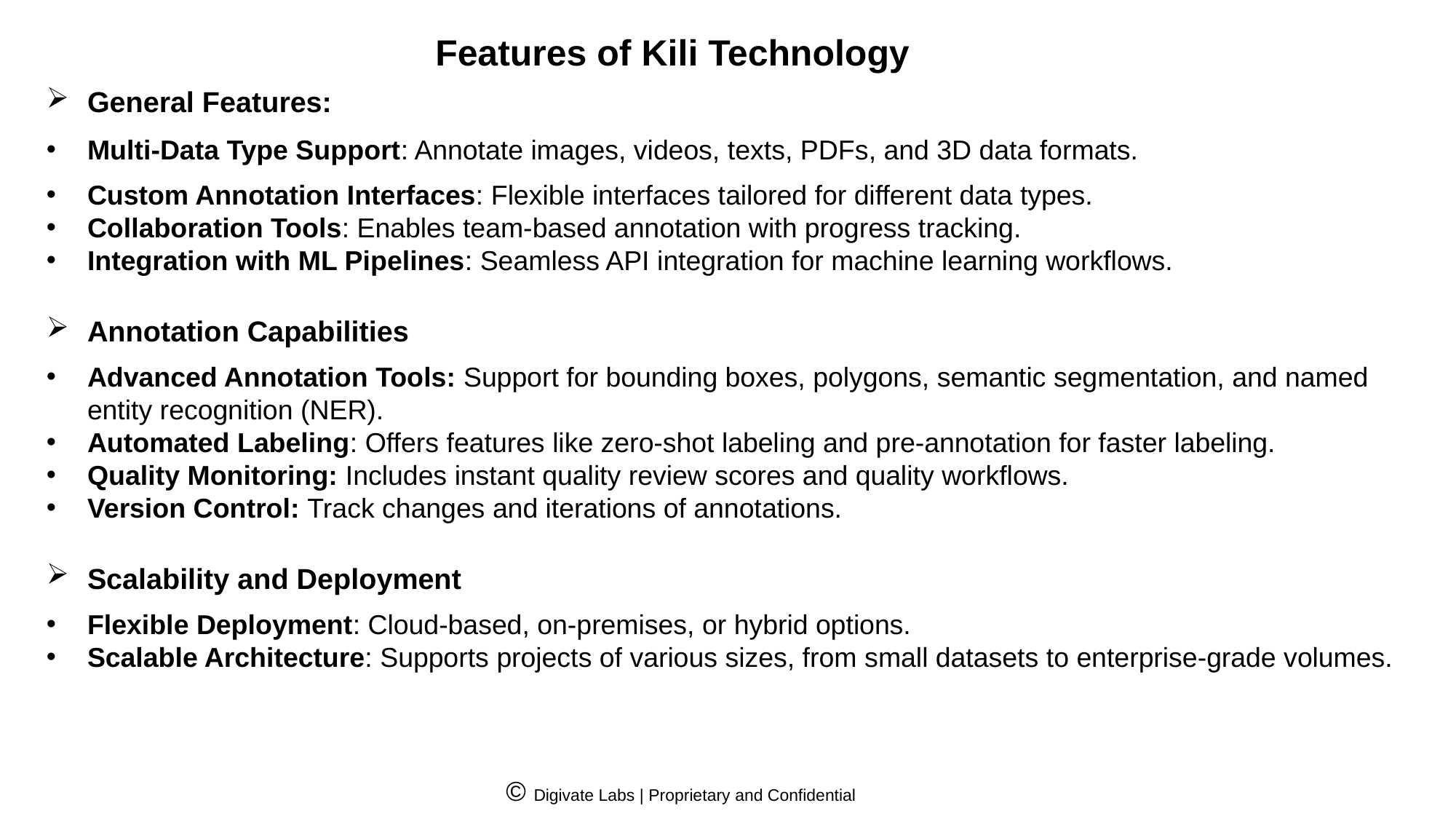

Features of Kili Technology
General Features:
Multi-Data Type Support: Annotate images, videos, texts, PDFs, and 3D data formats.
Custom Annotation Interfaces: Flexible interfaces tailored for different data types.
Collaboration Tools: Enables team-based annotation with progress tracking.
Integration with ML Pipelines: Seamless API integration for machine learning workflows.

Annotation Capabilities
Advanced Annotation Tools: Support for bounding boxes, polygons, semantic segmentation, and named entity recognition (NER).
Automated Labeling: Offers features like zero-shot labeling and pre-annotation for faster labeling.
Quality Monitoring: Includes instant quality review scores and quality workflows.
Version Control: Track changes and iterations of annotations.

Scalability and Deployment
Flexible Deployment: Cloud-based, on-premises, or hybrid options.
Scalable Architecture: Supports projects of various sizes, from small datasets to enterprise-grade volumes.

Watsonx.ai
© Digivate Labs | Proprietary and Confidential
© Digivate Labs | Proprietary and Confidential